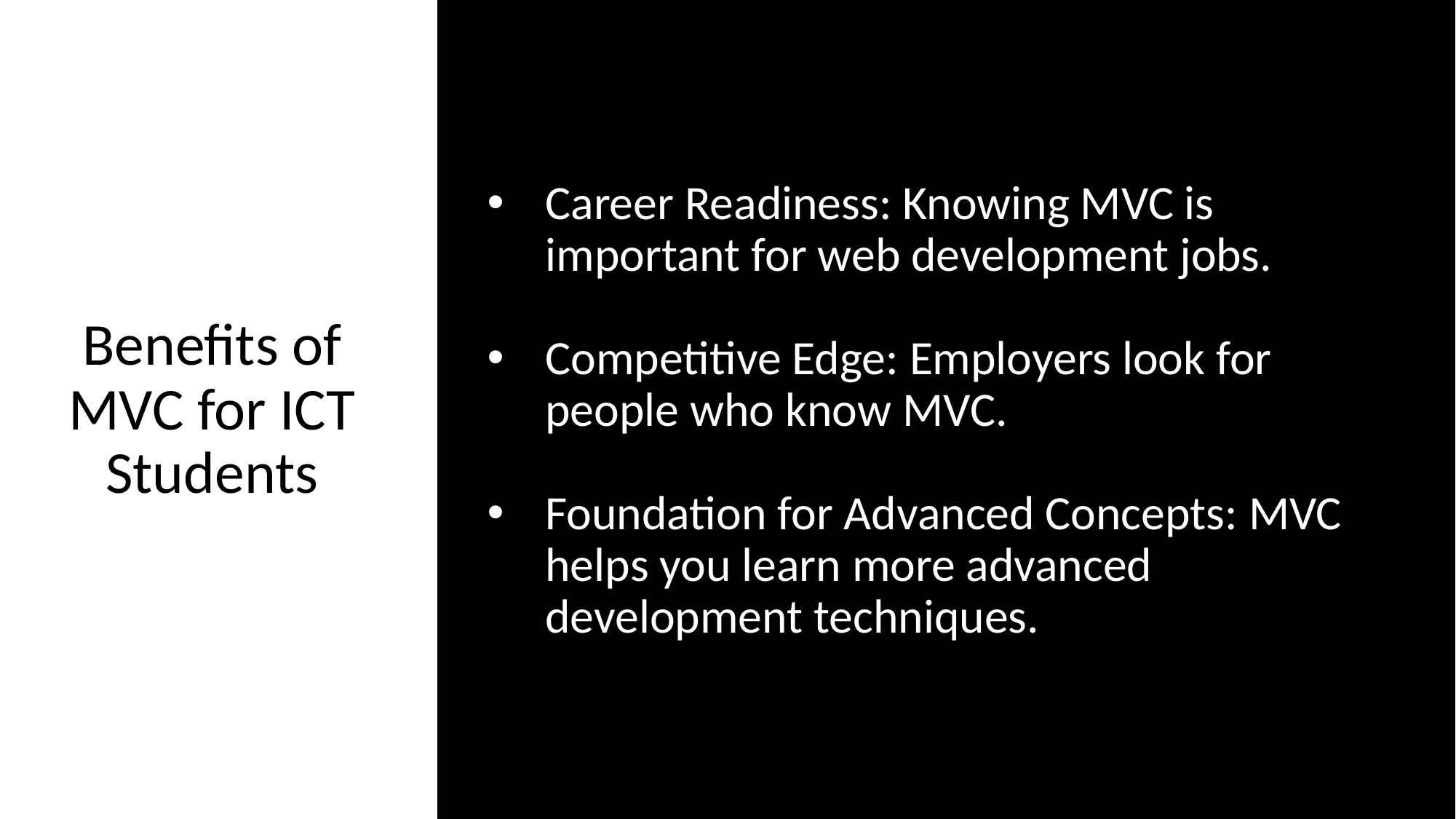

Career Readiness: Knowing MVC is important for web development jobs.

Competitive Edge: Employers look for people who know MVC.

Foundation for Advanced Concepts: MVC helps you learn more advanced development techniques.
# Benefits of MVC for ICT Students